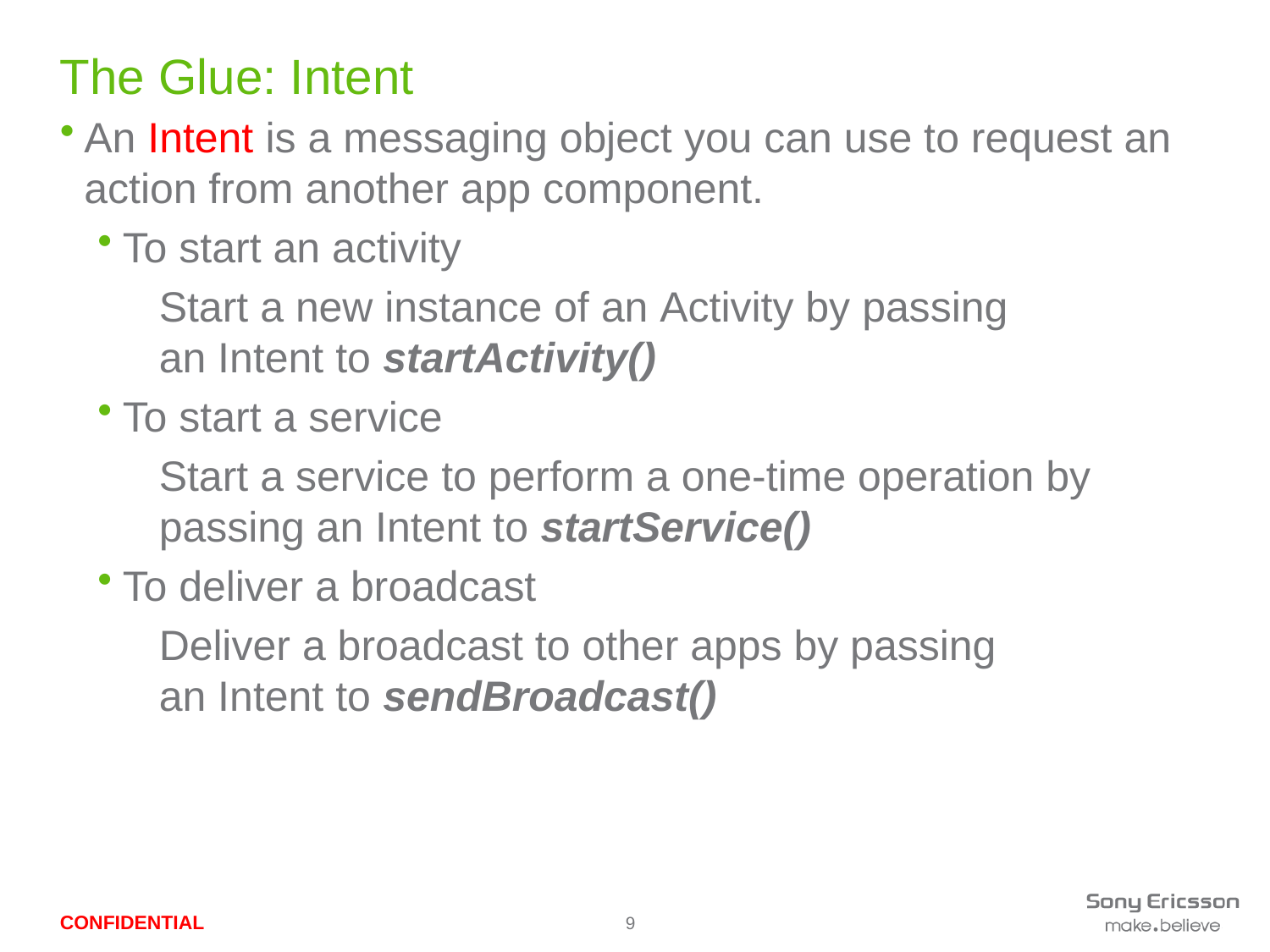

# The Glue: Intent
An Intent is a messaging object you can use to request an action from another app component.
To start an activity
	Start a new instance of an Activity by passing an Intent to startActivity()
To start a service
	Start a service to perform a one-time operation by passing an Intent to startService()
To deliver a broadcast
	Deliver a broadcast to other apps by passing an Intent to sendBroadcast()